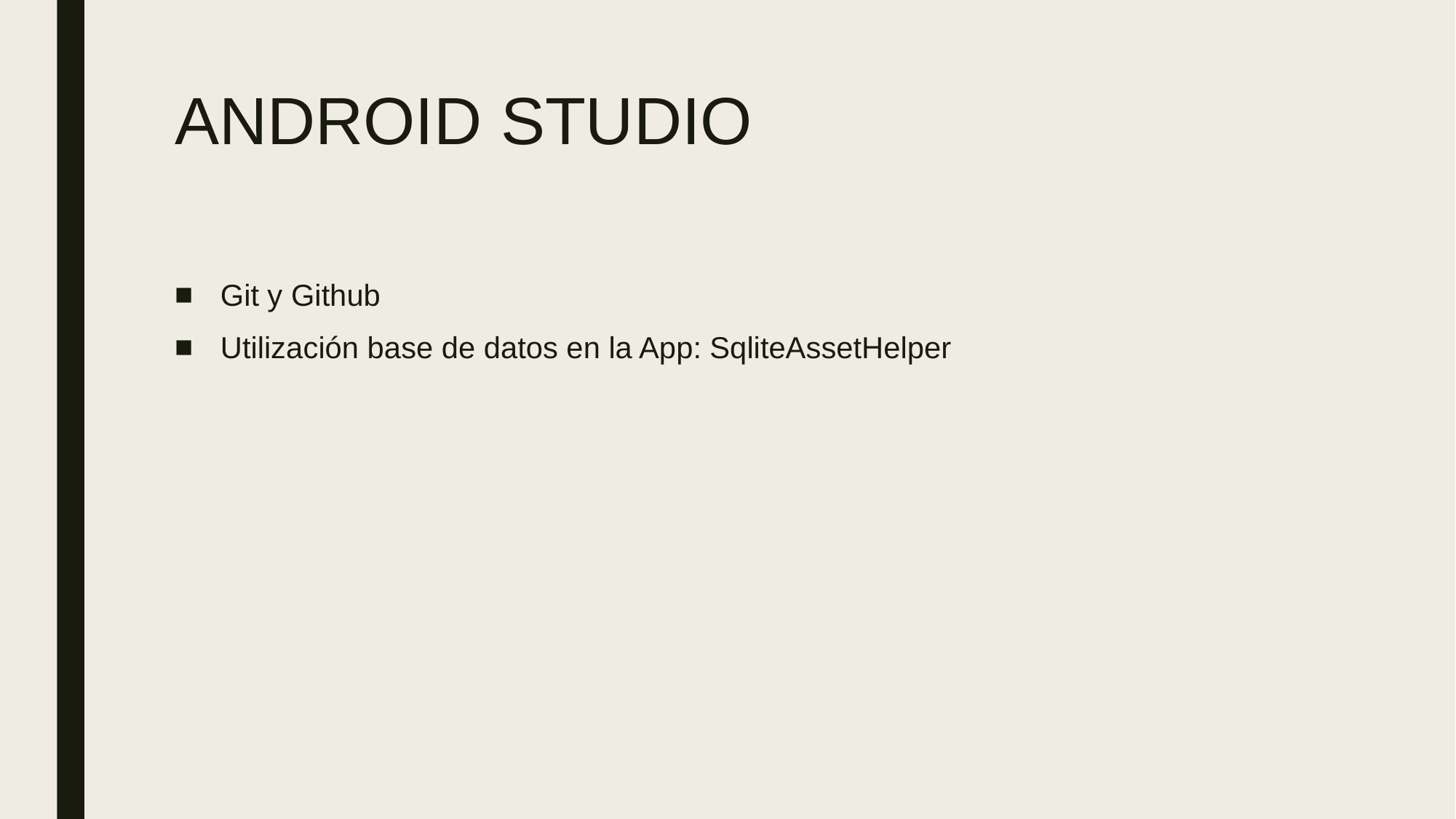

# ANDROID STUDIO
Git y Github
Utilización base de datos en la App: SqliteAssetHelper